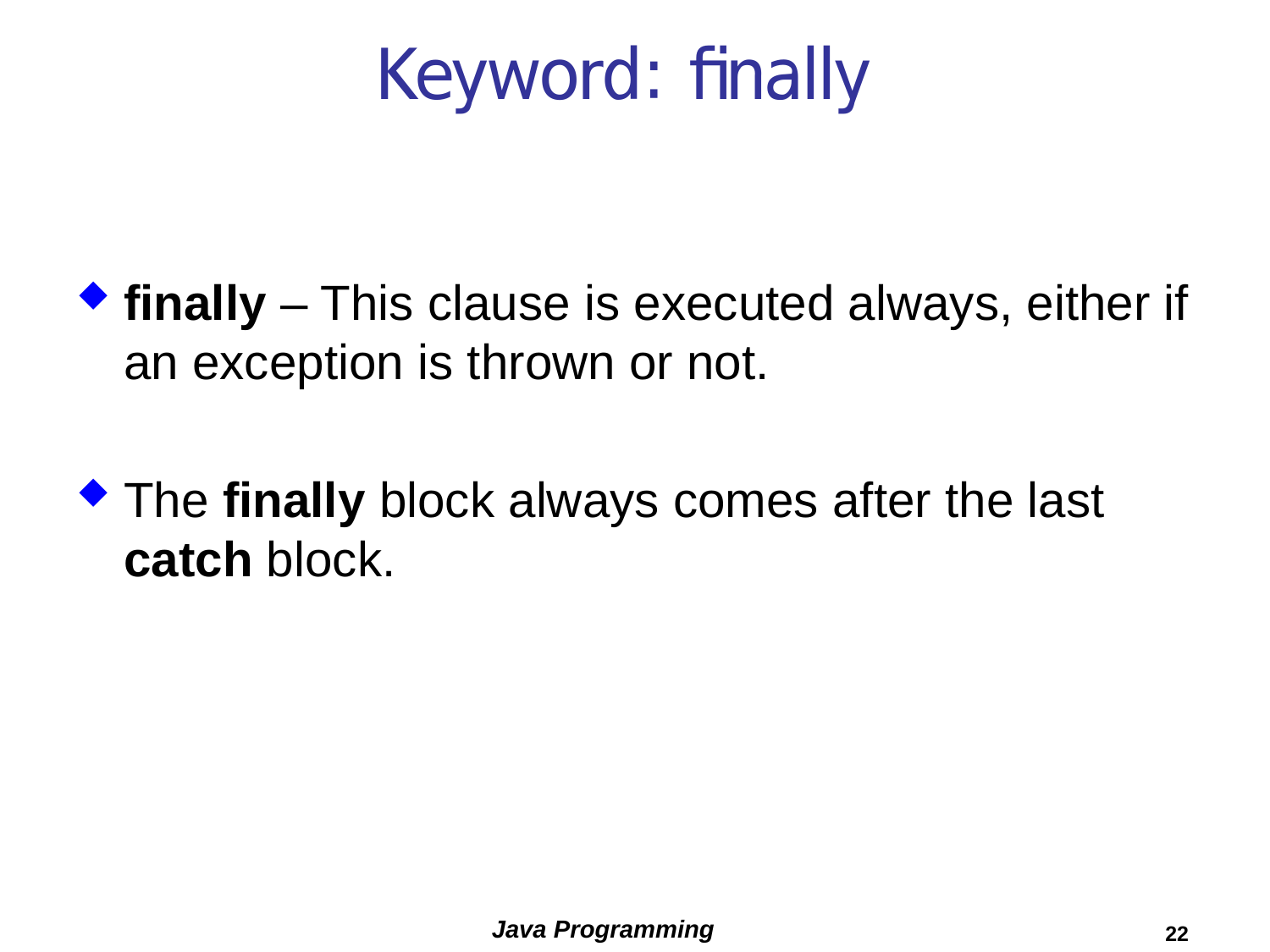

# Keyword: finally
finally – This clause is executed always, either if an exception is thrown or not.

The finally block always comes after the last catch block.

Java Programming